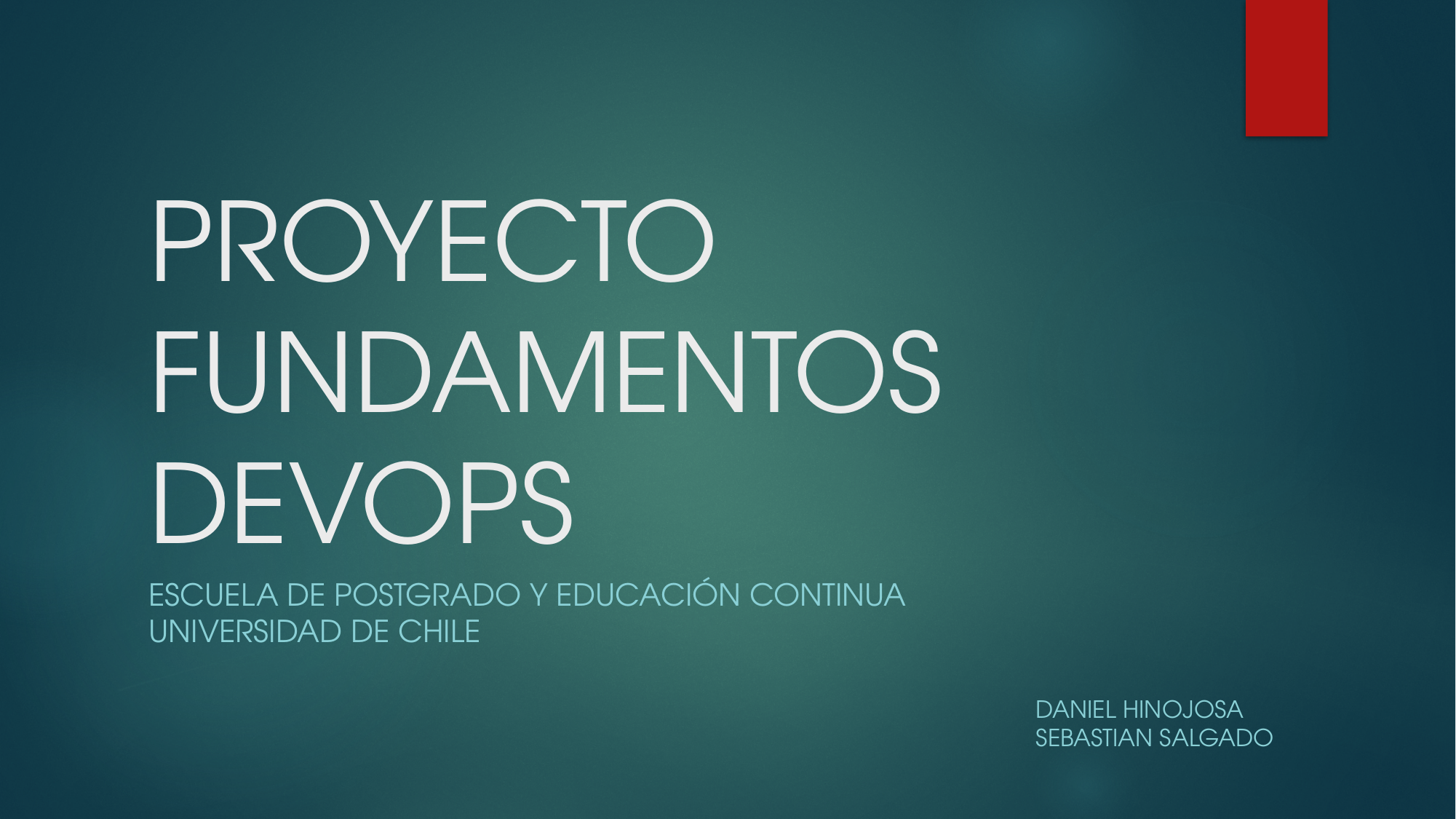

# PROYECTO FUNDAMENTOS DEVOPS
ESCUELA DE POSTGRADO Y EDUCACIÓN CONTINUA
UNIVERSIDAD DE CHILE
DANIEL HINOJOSA
SEBASTIAN SALGADO